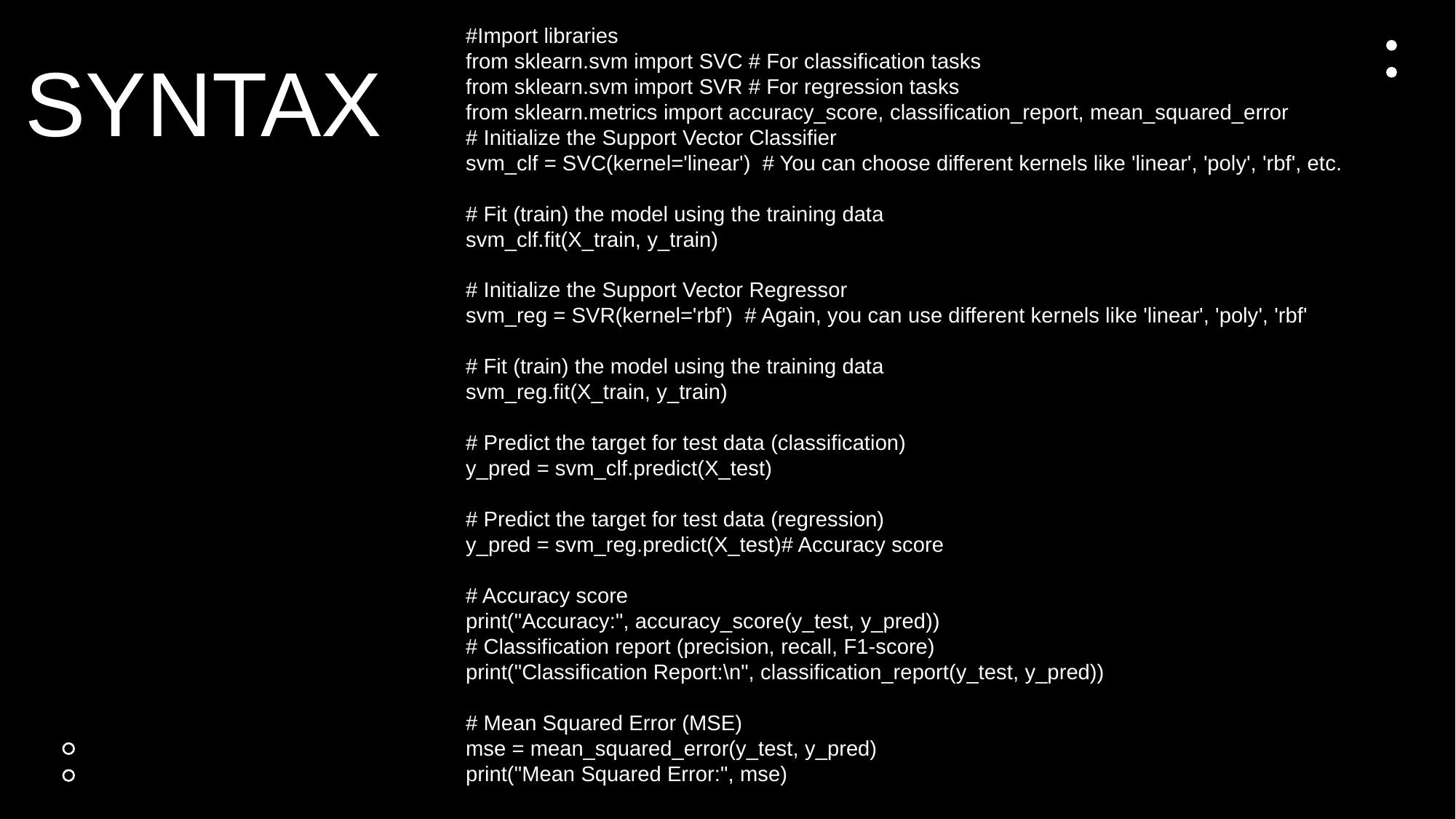

#Import libraries
from sklearn.svm import SVC # For classification tasks
from sklearn.svm import SVR # For regression tasks
from sklearn.metrics import accuracy_score, classification_report, mean_squared_error
# Initialize the Support Vector Classifier
svm_clf = SVC(kernel='linear')  # You can choose different kernels like 'linear', 'poly', 'rbf', etc.

# Fit (train) the model using the training data
svm_clf.fit(X_train, y_train)

# Initialize the Support Vector Regressor
svm_reg = SVR(kernel='rbf')  # Again, you can use different kernels like 'linear', 'poly', 'rbf'

# Fit (train) the model using the training data
svm_reg.fit(X_train, y_train)

# Predict the target for test data (classification)
y_pred = svm_clf.predict(X_test)

# Predict the target for test data (regression)
y_pred = svm_reg.predict(X_test)# Accuracy score

# Accuracy score
print("Accuracy:", accuracy_score(y_test, y_pred))
# Classification report (precision, recall, F1-score)
print("Classification Report:\n", classification_report(y_test, y_pred))

# Mean Squared Error (MSE)
mse = mean_squared_error(y_test, y_pred)
print("Mean Squared Error:", mse)

SYNTAX